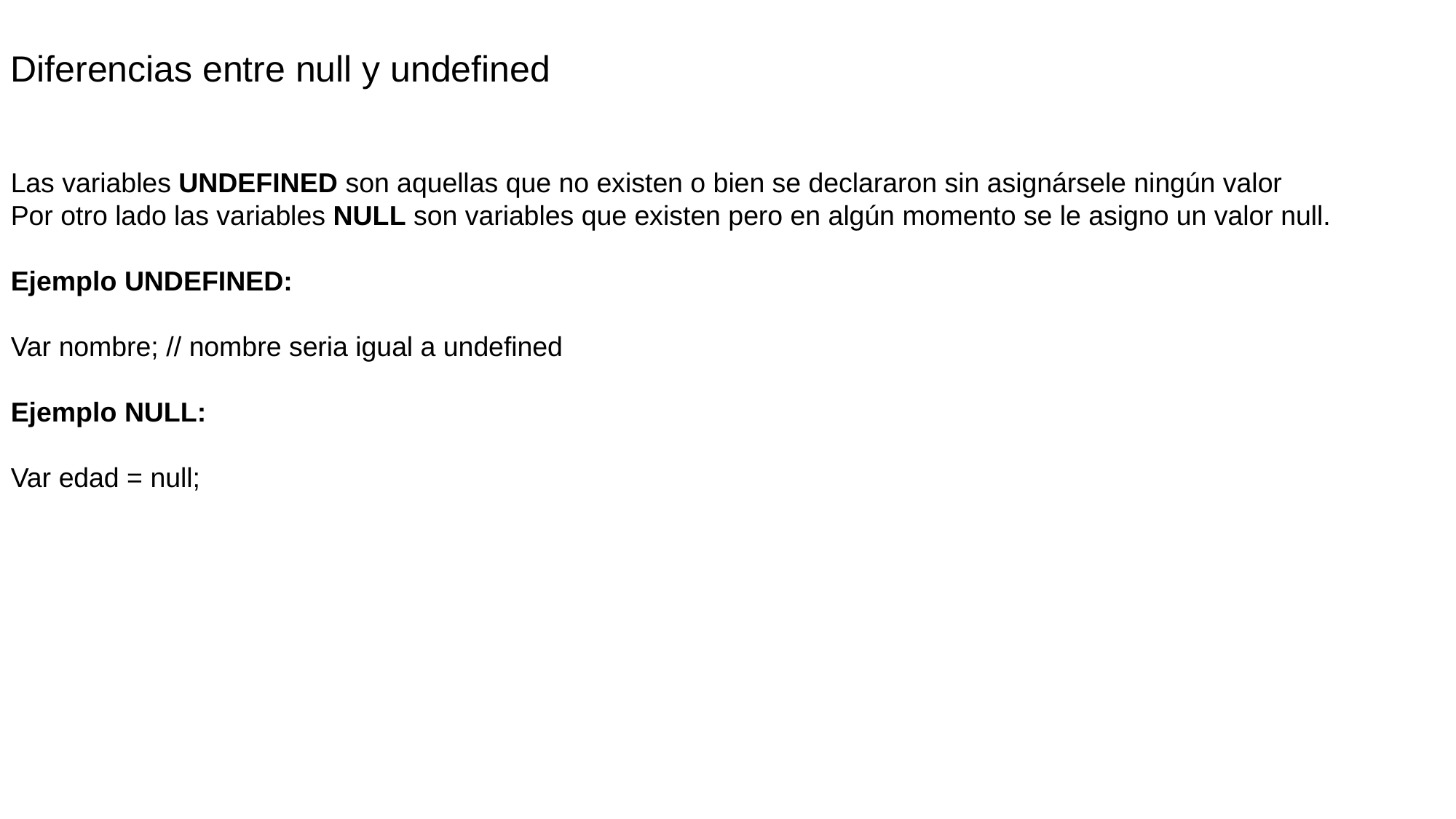

Diferencias entre null y undefined
Las variables UNDEFINED son aquellas que no existen o bien se declararon sin asignársele ningún valor
Por otro lado las variables NULL son variables que existen pero en algún momento se le asigno un valor null.

Ejemplo UNDEFINED:

Var nombre; // nombre seria igual a undefined

Ejemplo NULL:

Var edad = null;